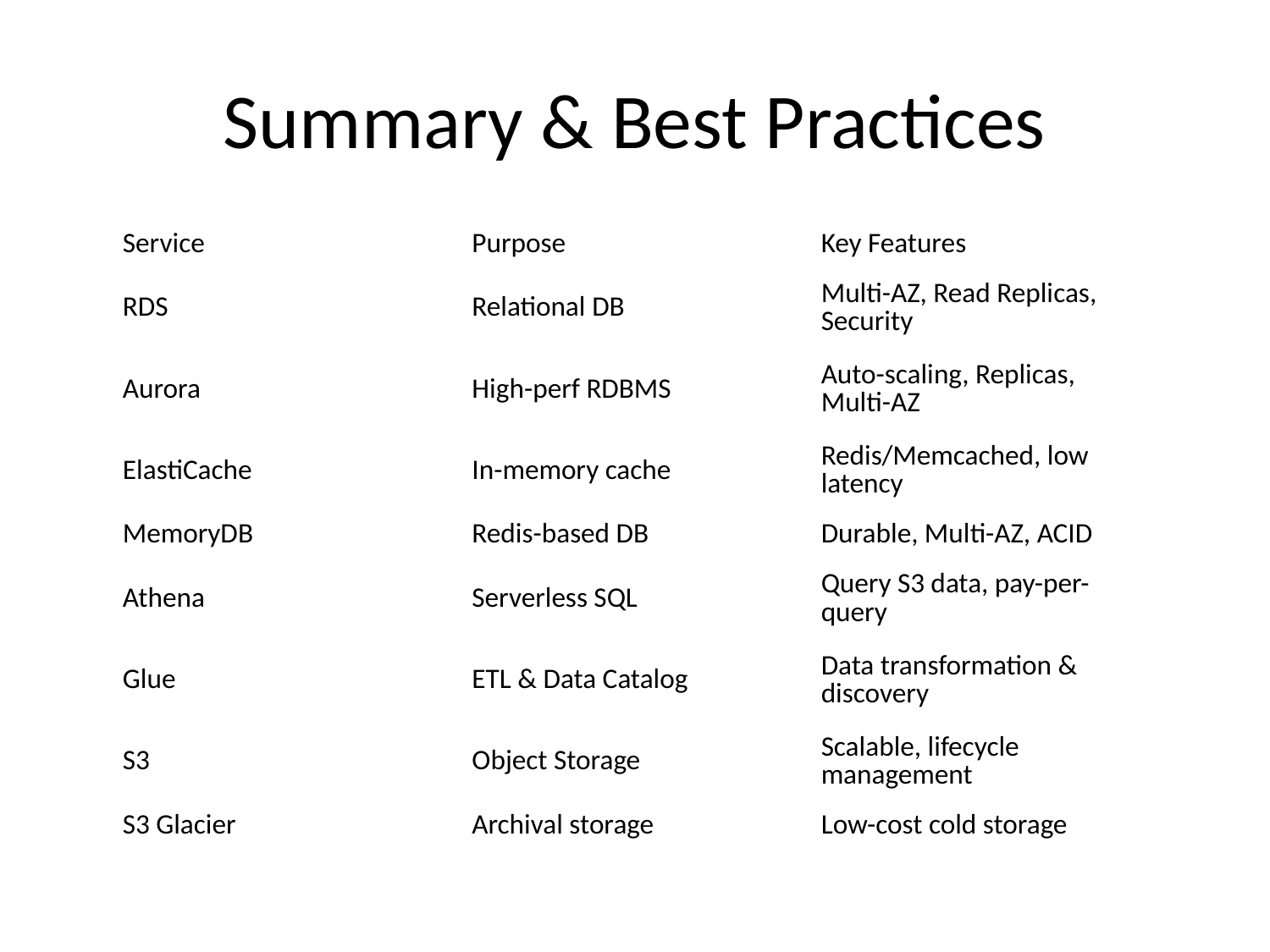

# Summary & Best Practices
| Service | Purpose | Key Features |
| --- | --- | --- |
| RDS | Relational DB | Multi-AZ, Read Replicas, Security |
| Aurora | High-perf RDBMS | Auto-scaling, Replicas, Multi-AZ |
| ElastiCache | In-memory cache | Redis/Memcached, low latency |
| MemoryDB | Redis-based DB | Durable, Multi-AZ, ACID |
| Athena | Serverless SQL | Query S3 data, pay-per-query |
| Glue | ETL & Data Catalog | Data transformation & discovery |
| S3 | Object Storage | Scalable, lifecycle management |
| S3 Glacier | Archival storage | Low-cost cold storage |